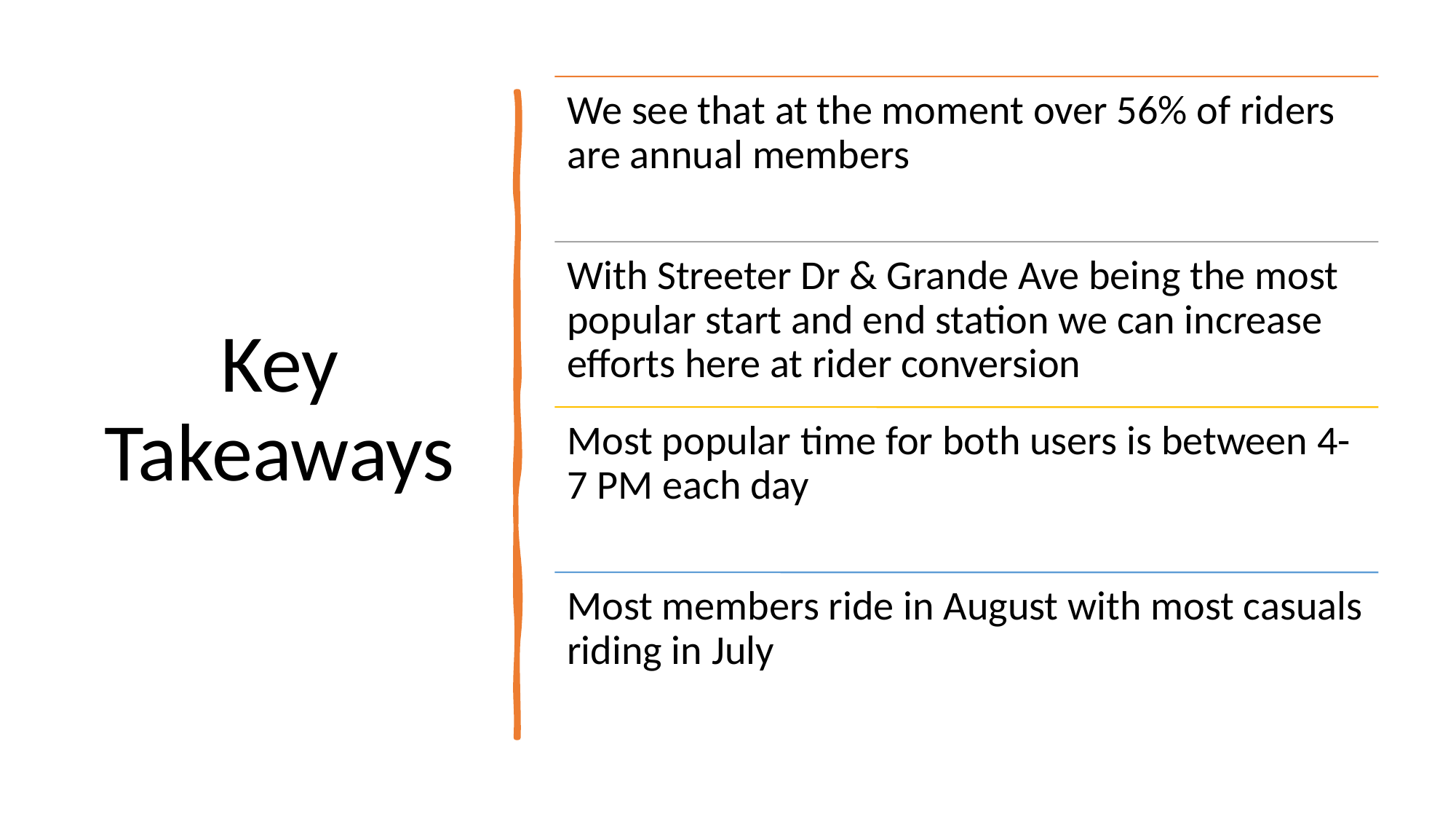

We see that at the moment over 56% of riders are annual members
With Streeter Dr & Grande Ave being the most popular start and end station we can increase efforts here at rider conversion
Most popular time for both users is between 4-7 PM each day
Most members ride in August with most casuals riding in July
# Key Takeaways